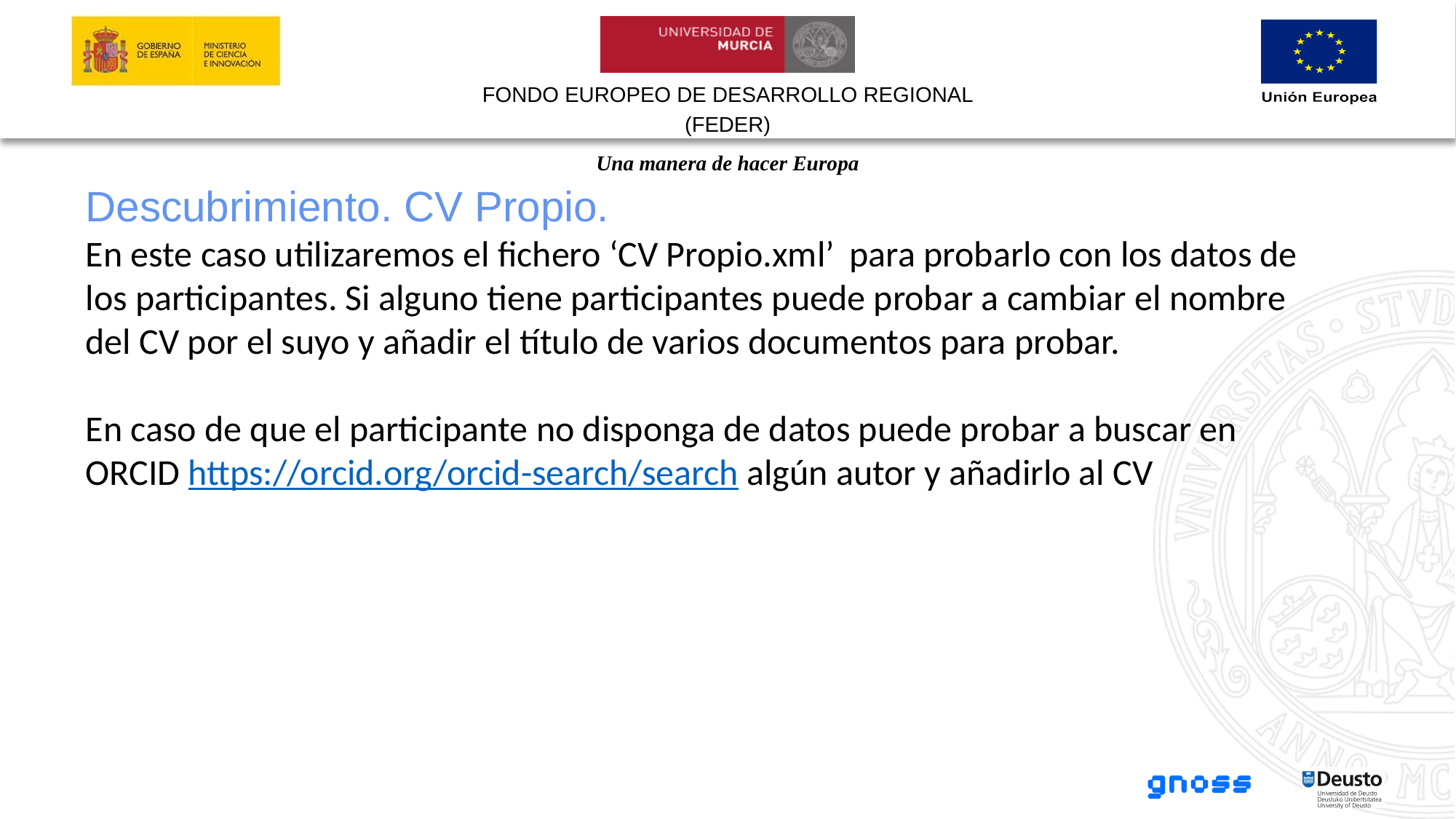

Descubrimiento. CV Propio.
En este caso utilizaremos el fichero ‘CV Propio.xml’	para probarlo con los datos de los participantes. Si alguno tiene participantes puede probar a cambiar el nombre del CV por el suyo y añadir el título de varios documentos para probar.

En caso de que el participante no disponga de datos puede probar a buscar en ORCID https://orcid.org/orcid-search/search algún autor y añadirlo al CV